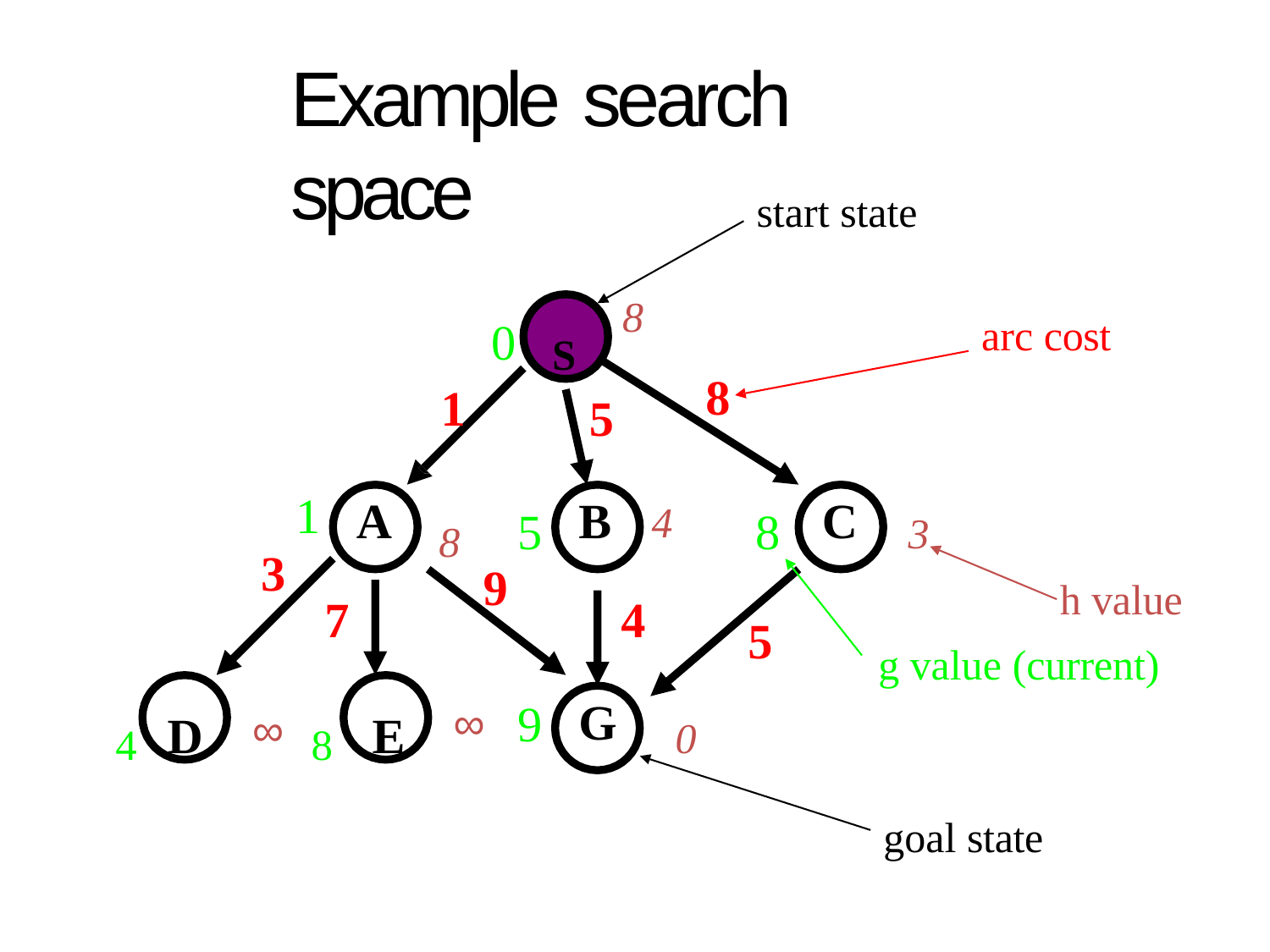

# Example search space
start state

0	S
8

arc cost

8
1
5
1

A
B
C
4
5
8
3
8
3
7
8	E
9
h value g value (current)

4
5

4	D
G
9
∞
∞
0
goal state